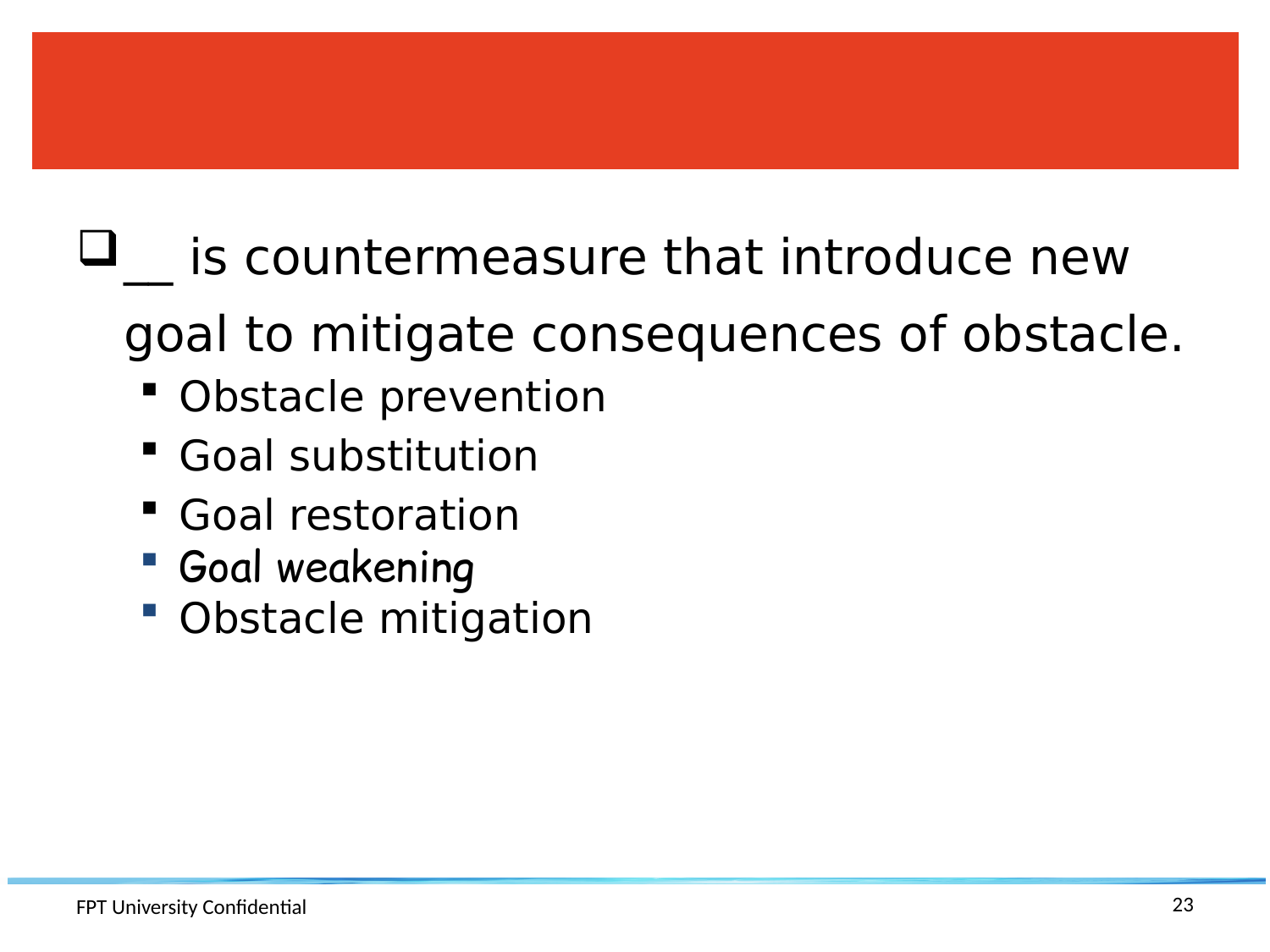

#
__ is countermeasure that introduce new goal to mitigate consequences of obstacle.
Obstacle prevention
Goal substitution
Goal restoration
Goal weakening
Obstacle mitigation